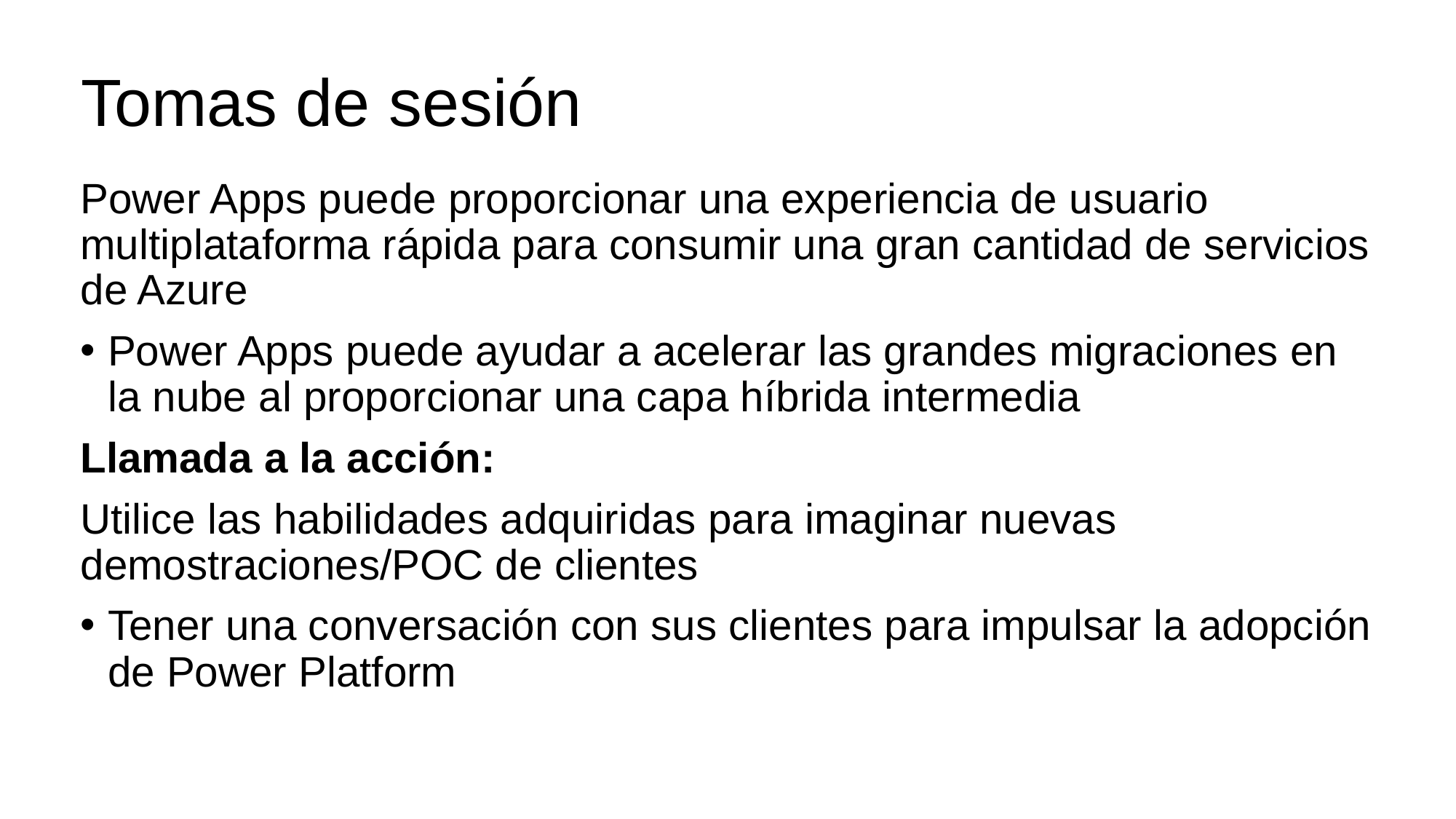

# Tomas de sesión

Power Apps puede proporcionar una experiencia de usuario multiplataforma rápida para consumir una gran cantidad de servicios de Azure
Power Apps puede ayudar a acelerar las grandes migraciones en la nube al proporcionar una capa híbrida intermedia
Llamada a la acción:
Utilice las habilidades adquiridas para imaginar nuevas demostraciones/POC de clientes
Tener una conversación con sus clientes para impulsar la adopción de Power Platform